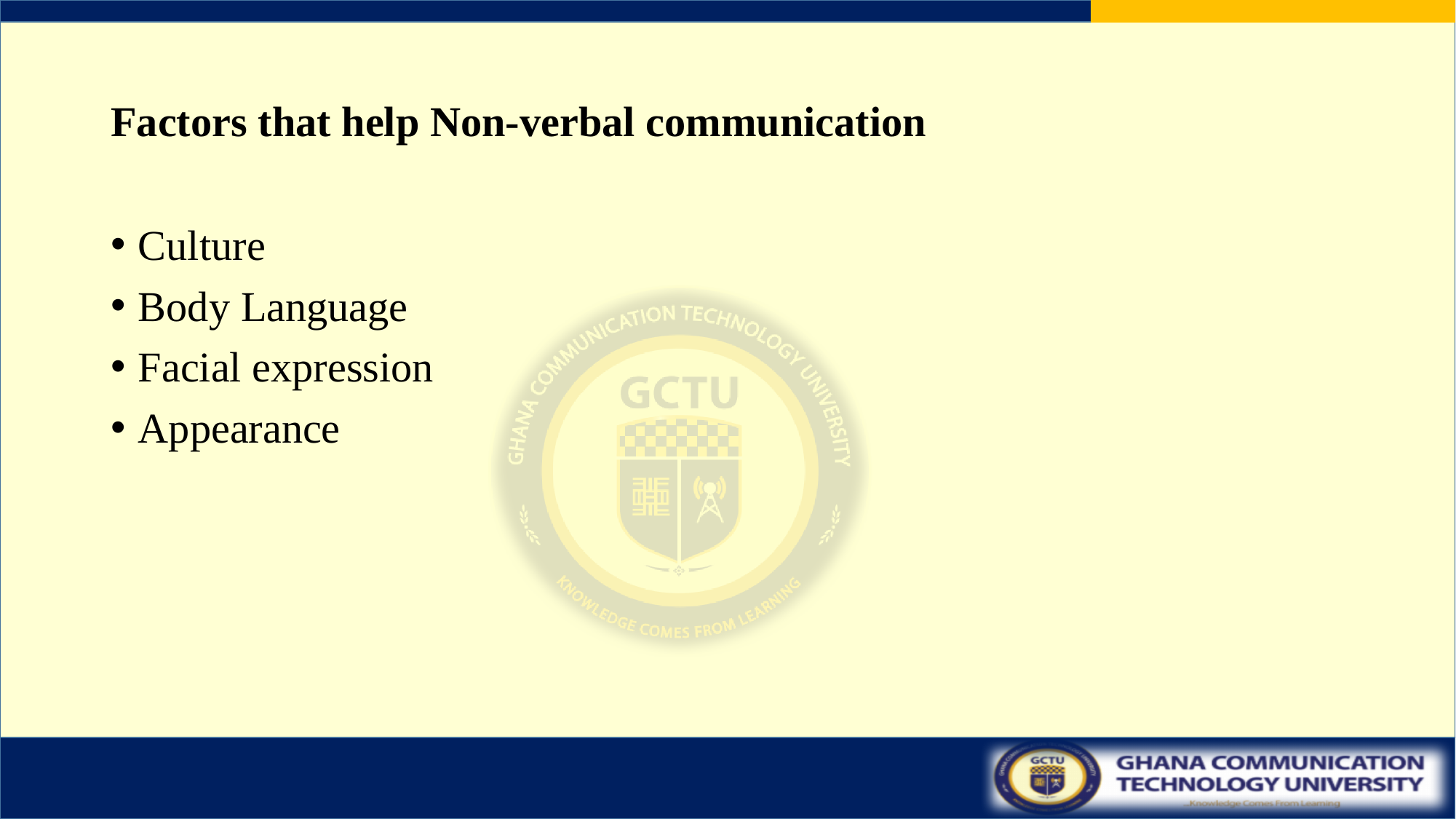

# Factors that help Non-verbal communication
Culture
Body Language
Facial expression
Appearance